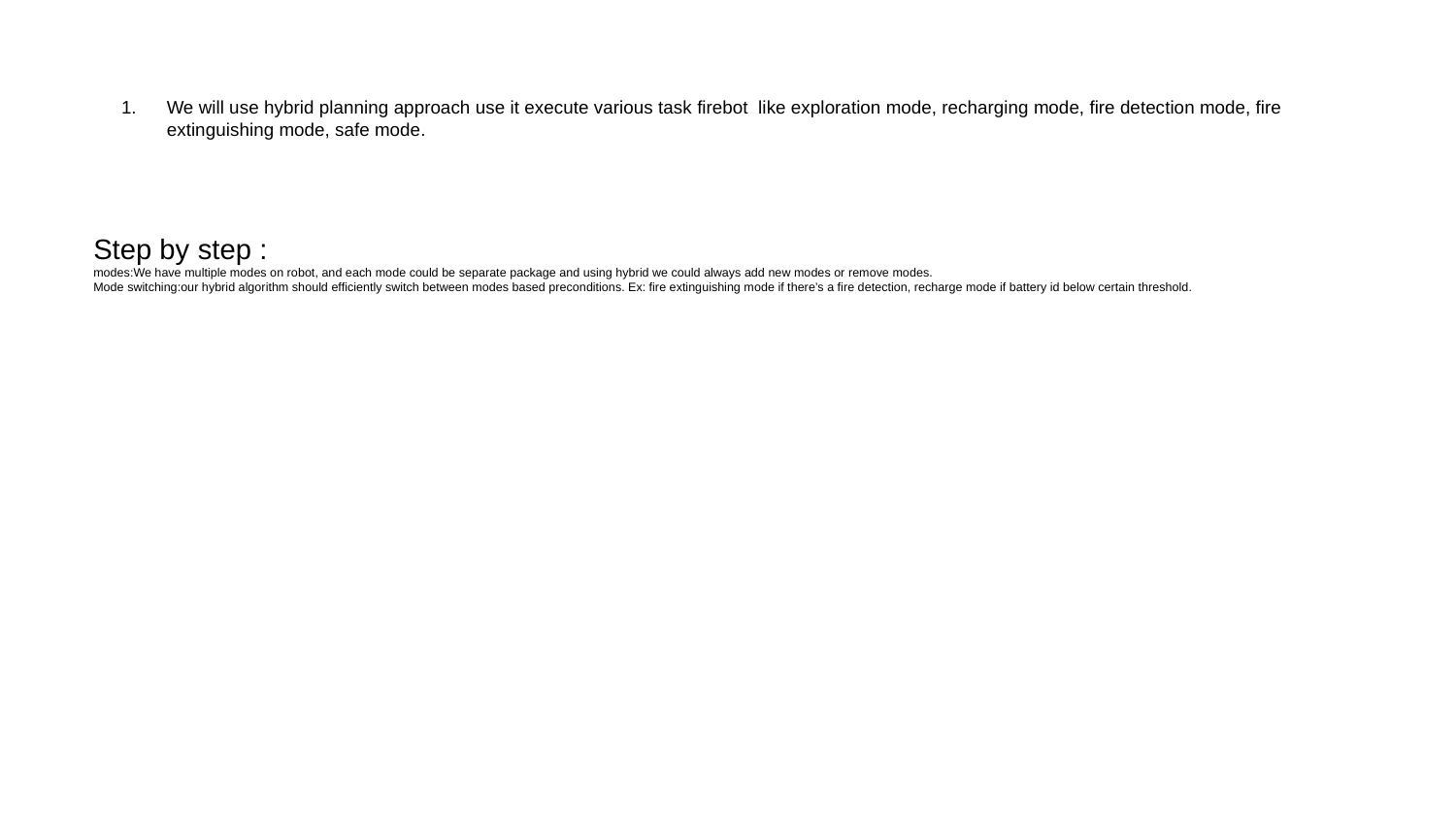

We will use hybrid planning approach use it execute various task firebot  like exploration mode, recharging mode, fire detection mode, fire extinguishing mode, safe mode.
Step by step :
modes:We have multiple modes on robot, and each mode could be separate package and using hybrid we could always add new modes or remove modes.
Mode switching:our hybrid algorithm should efficiently switch between modes based preconditions. Ex: fire extinguishing mode if there’s a fire detection, recharge mode if battery id below certain threshold.